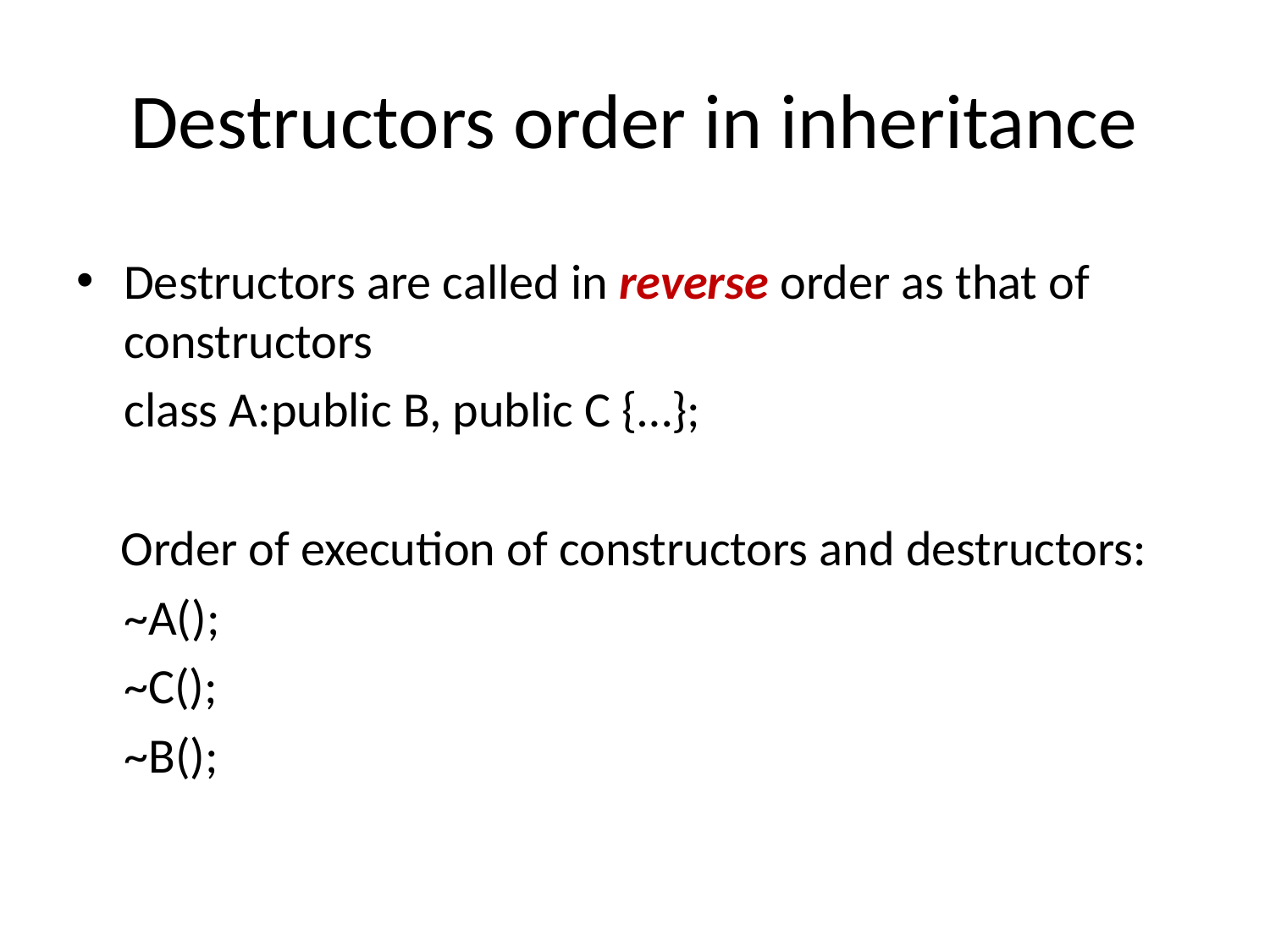

# Destructors order in inheritance
Destructors are called in reverse order as that of constructors
	class A:public B, public C {…};

    Order of execution of constructors and destructors:
	~A();
	~C();
	~B();